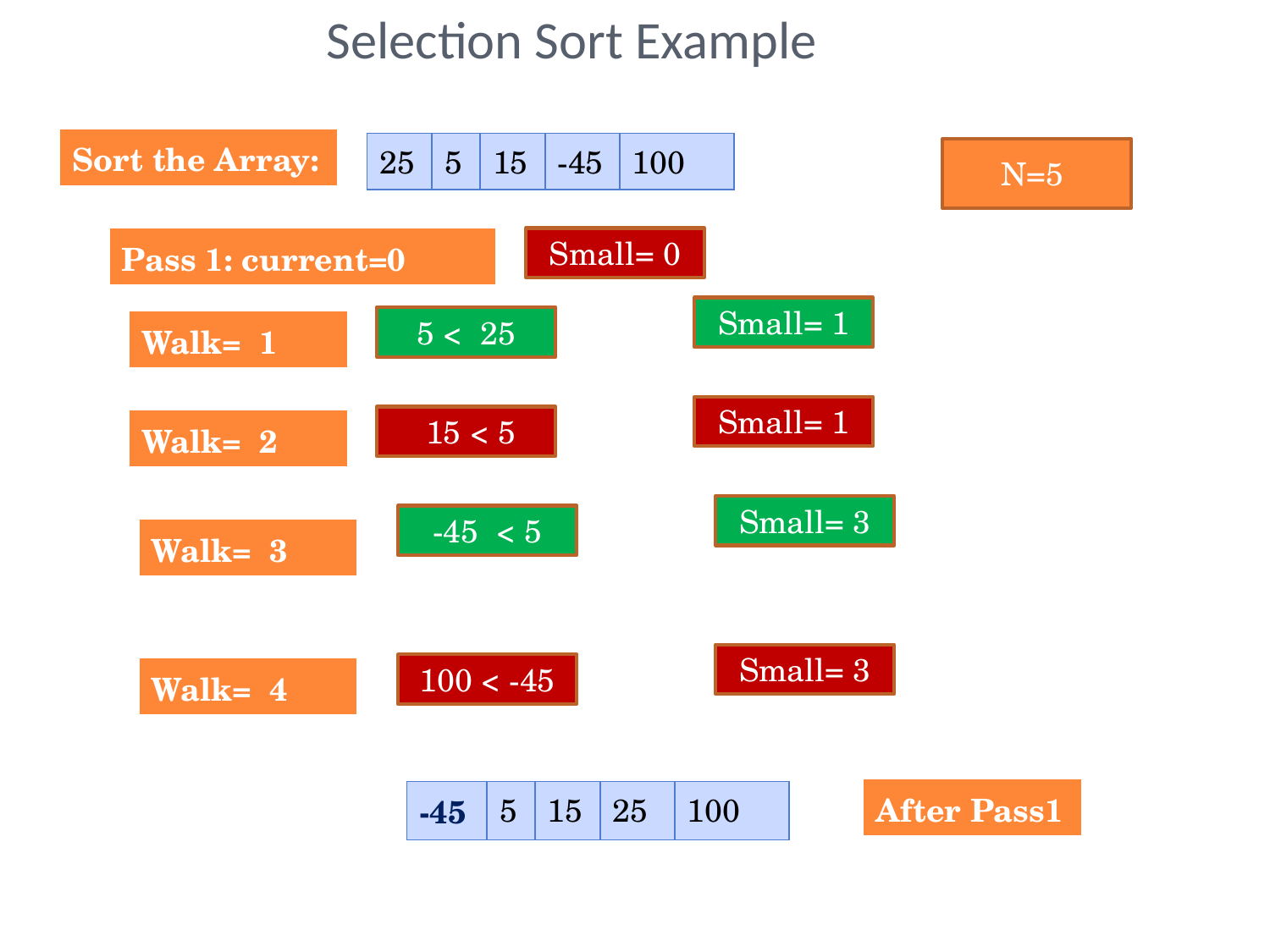

# Selection Sort Example
| Sort the Array: |
| --- |
| 25 | 5 | 15 | -45 | 100 |
| --- | --- | --- | --- | --- |
N=5
| Pass 1: current=0 |
| --- |
Small= 0
Small= 1
5 <  25
| Walk= 1 |
| --- |
Small= 1
 15 < 5
| Walk= 2 |
| --- |
Small= 3
-45  < 5
| Walk= 3 |
| --- |
Small= 3
100 < -45
| Walk= 4 |
| --- |
| After Pass1 |
| --- |
| -45 | 5 | 15 | 25 | 100 |
| --- | --- | --- | --- | --- |